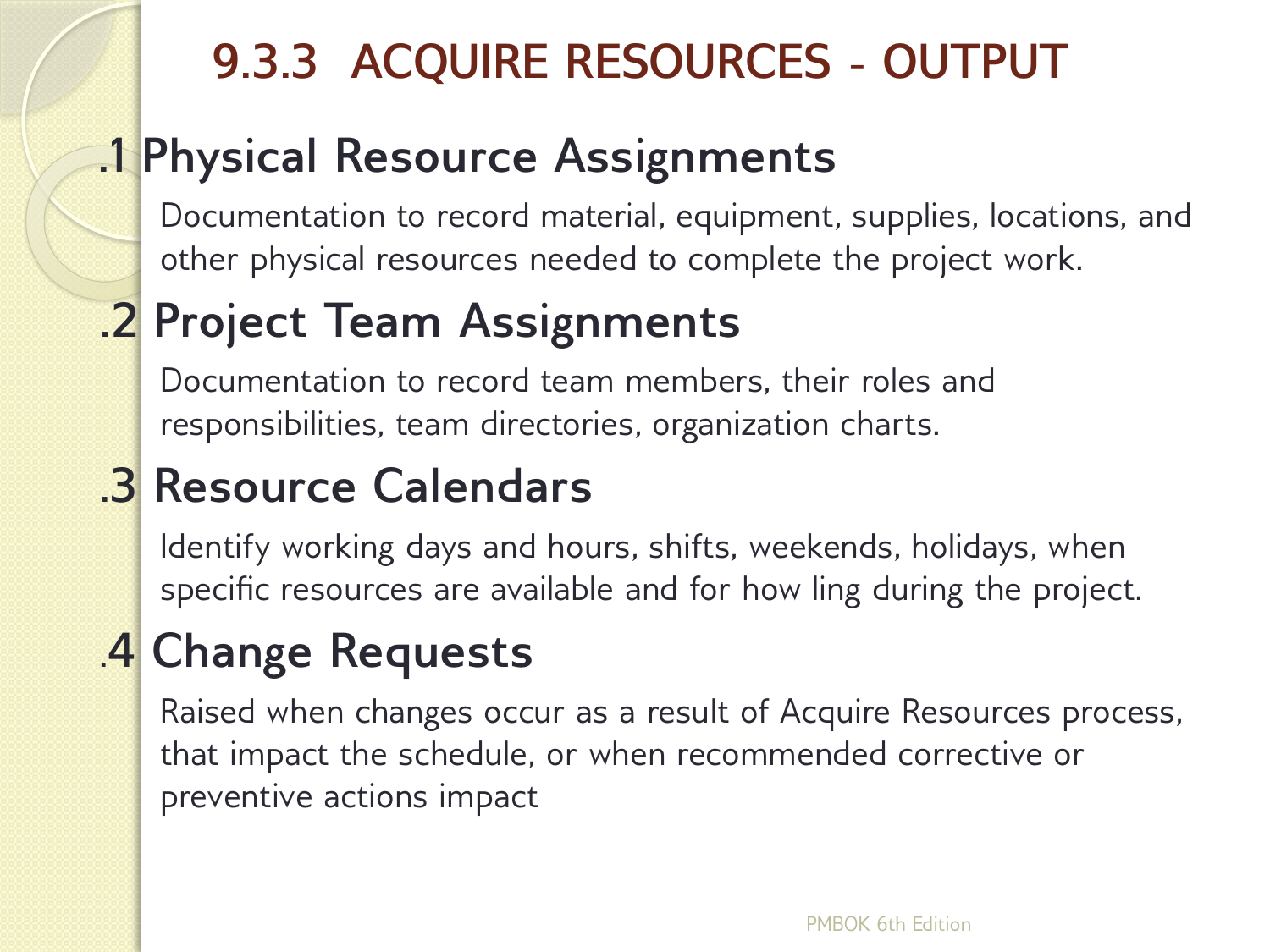

# 9.3.3  ACQUIRE RESOURCES - OUTPUT
.1 Physical Resource Assignments
Documentation to record material, equipment, supplies, locations, and other physical resources needed to complete the project work.
.2 Project Team Assignments
Documentation to record team members, their roles and responsibilities, team directories, organization charts.
.3 Resource Calendars
Identify working days and hours, shifts, weekends, holidays, when specific resources are available and for how ling during the project.
.4 Change Requests
Raised when changes occur as a result of Acquire Resources process, that impact the schedule, or when recommended corrective or preventive actions impact
PMBOK 6th Edition